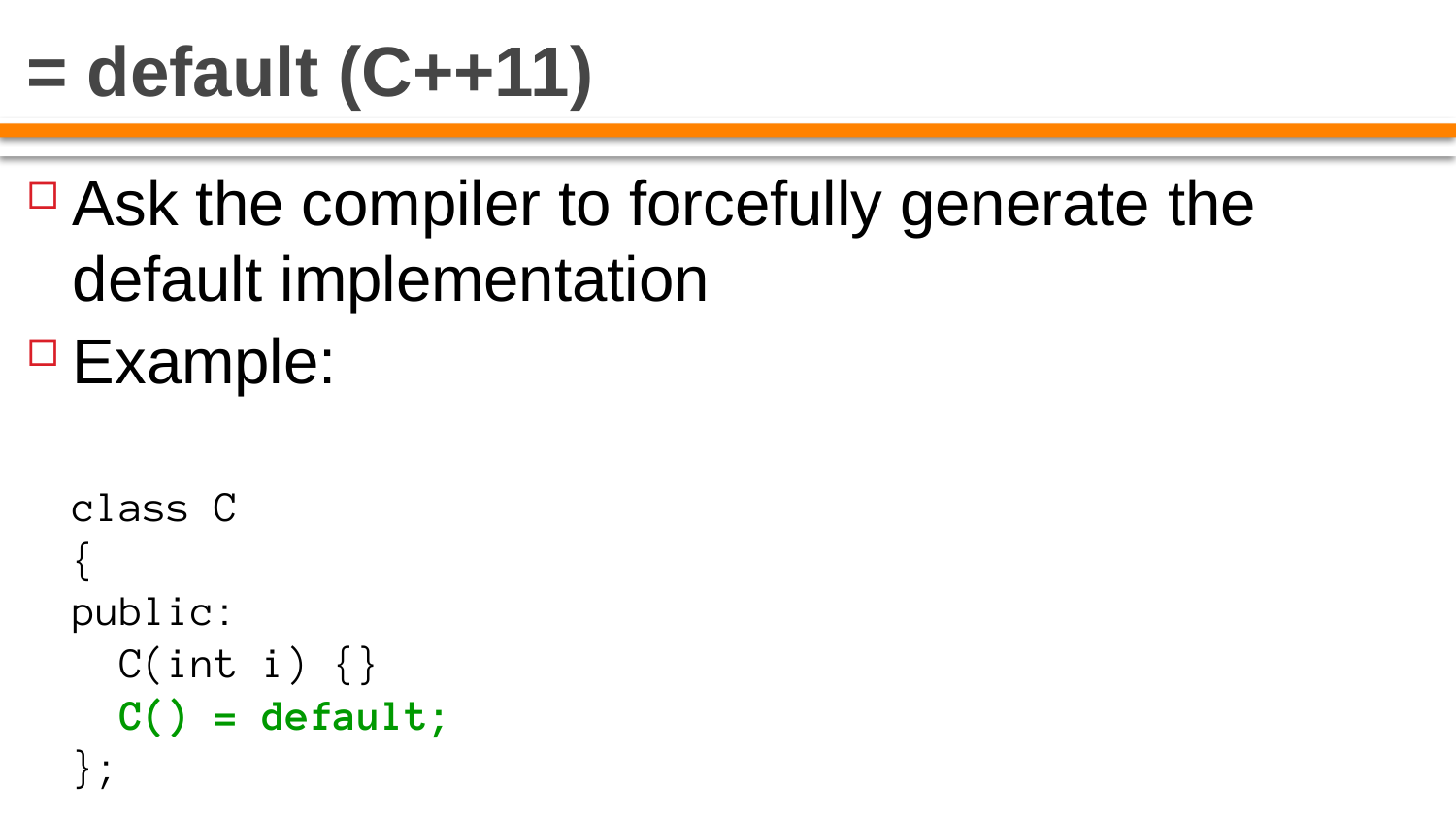

# = default (C++11)
Ask the compiler to forcefully generate the default implementation
Example:

class C
{
public:
  C(int i) {}
  C() = default;
};